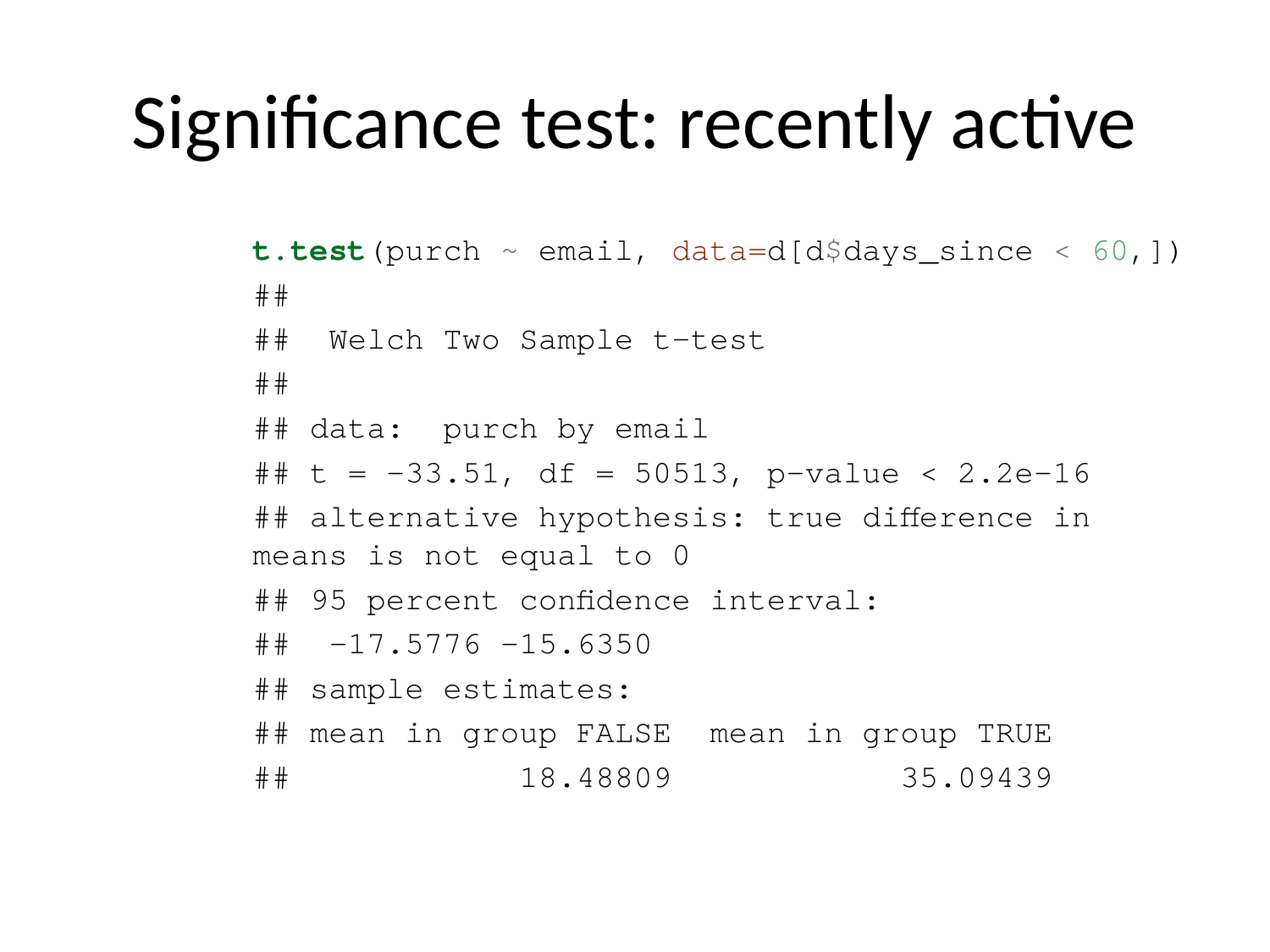

# Significance test: recently active
t.test(purch ~ email, data=d[d$days_since < 60,])
##
##  Welch Two Sample t-test
##
## data:  purch by email
## t = -33.51, df = 50513, p-value < 2.2e-16
## alternative hypothesis: true difference in means is not equal to 0
## 95 percent confidence interval:
##  -17.5776 -15.6350
## sample estimates:
## mean in group FALSE  mean in group TRUE
##            18.48809            35.09439